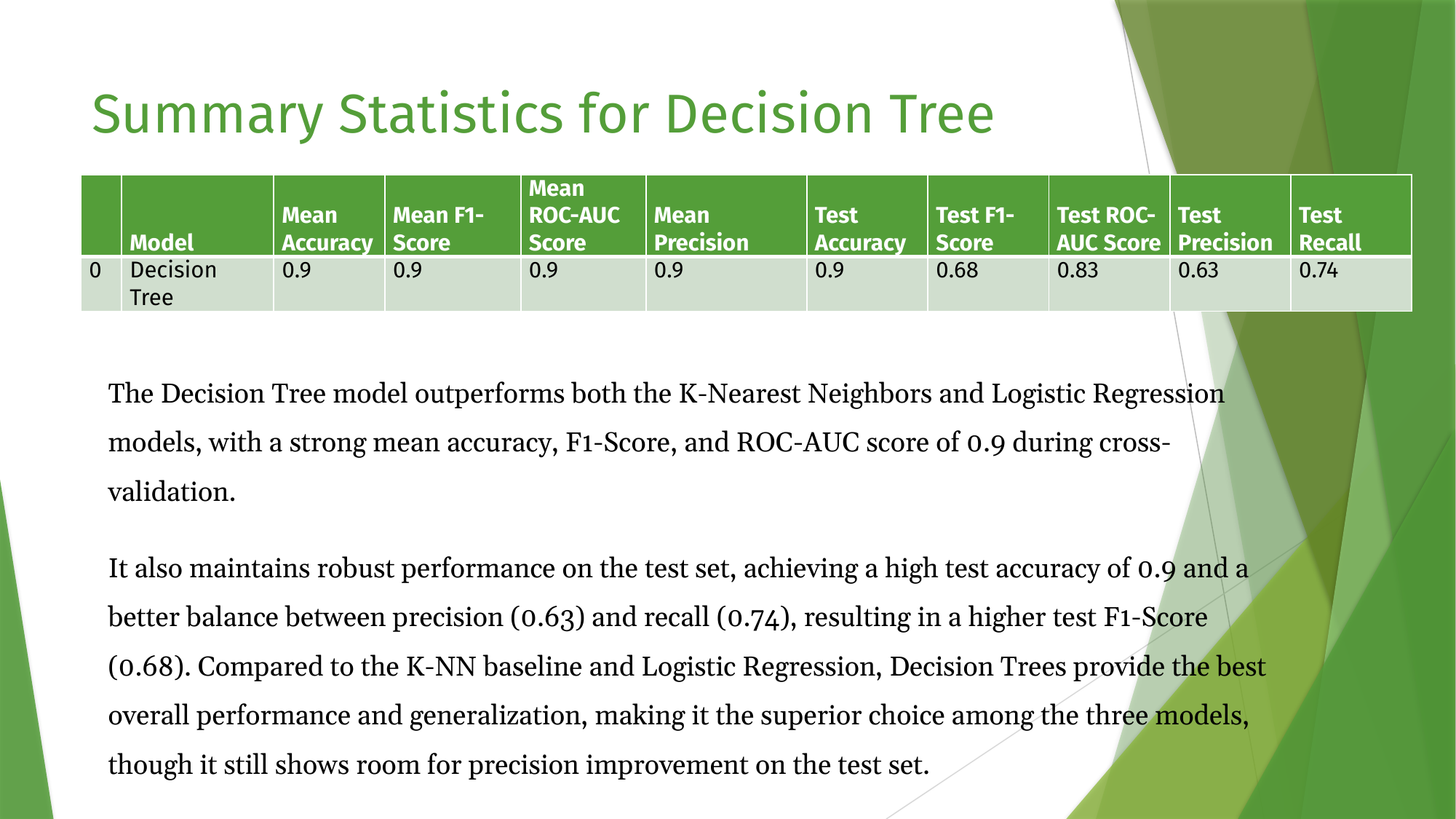

# Summary Statistics for Decision Tree
|  | Model | Mean Accuracy | Mean F1-Score | Mean ROC-AUC Score | Mean Precision | Test Accuracy | Test F1-Score | Test ROC-AUC Score | Test Precision | Test Recall |
| --- | --- | --- | --- | --- | --- | --- | --- | --- | --- | --- |
| 0 | Decision Tree | 0.9 | 0.9 | 0.9 | 0.9 | 0.9 | 0.68 | 0.83 | 0.63 | 0.74 |
The Decision Tree model outperforms both the K-Nearest Neighbors and Logistic Regression models, with a strong mean accuracy, F1-Score, and ROC-AUC score of 0.9 during cross-validation.
It also maintains robust performance on the test set, achieving a high test accuracy of 0.9 and a better balance between precision (0.63) and recall (0.74), resulting in a higher test F1-Score (0.68). Compared to the K-NN baseline and Logistic Regression, Decision Trees provide the best overall performance and generalization, making it the superior choice among the three models, though it still shows room for precision improvement on the test set.